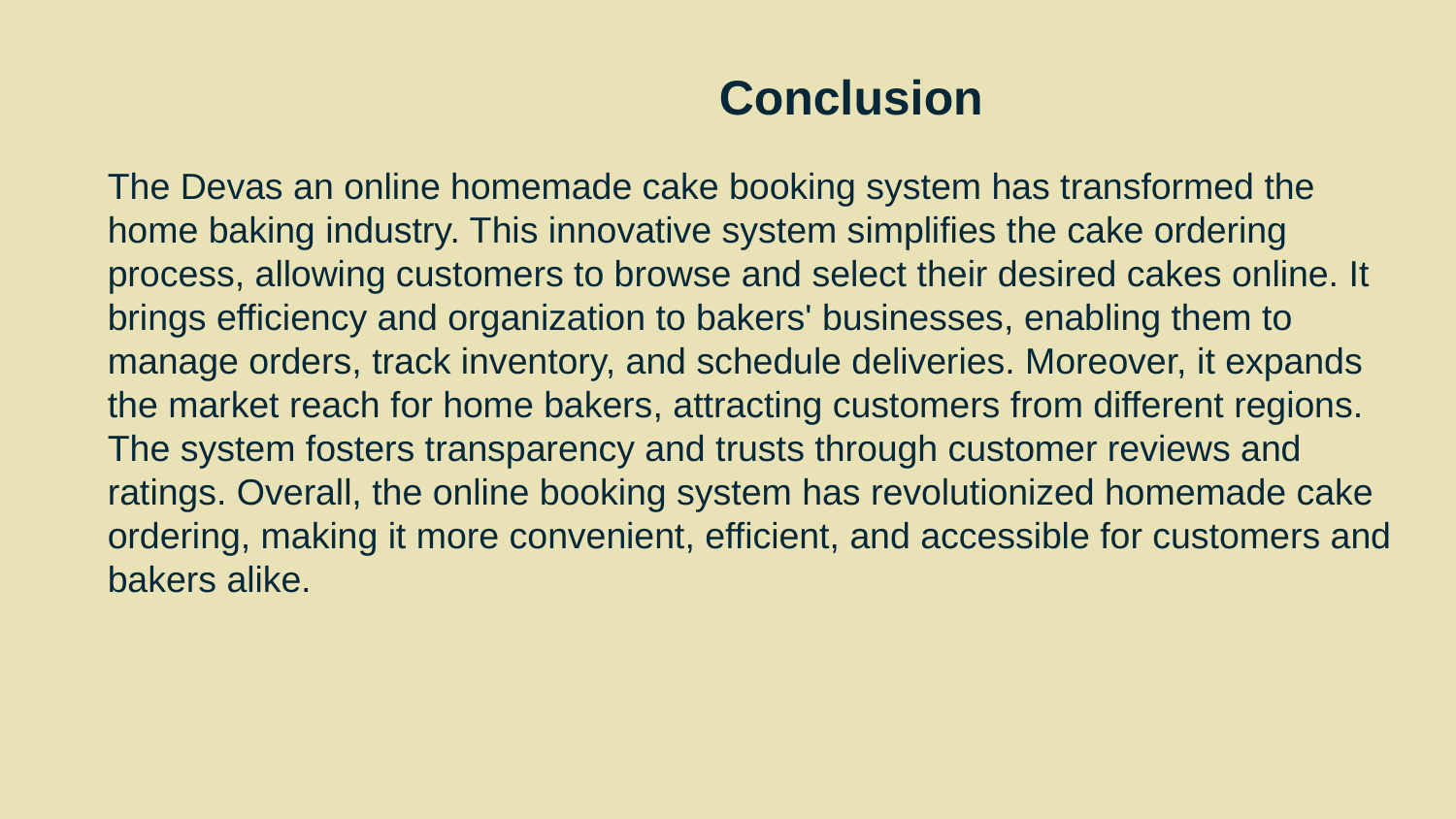

# Conclusion The Devas an online homemade cake booking system has transformed the home baking industry. This innovative system simplifies the cake ordering process, allowing customers to browse and select their desired cakes online. It brings efficiency and organization to bakers' businesses, enabling them to manage orders, track inventory, and schedule deliveries. Moreover, it expands the market reach for home bakers, attracting customers from different regions. The system fosters transparency and trusts through customer reviews and ratings. Overall, the online booking system has revolutionized homemade cake ordering, making it more convenient, efficient, and accessible for customers and bakers alike.